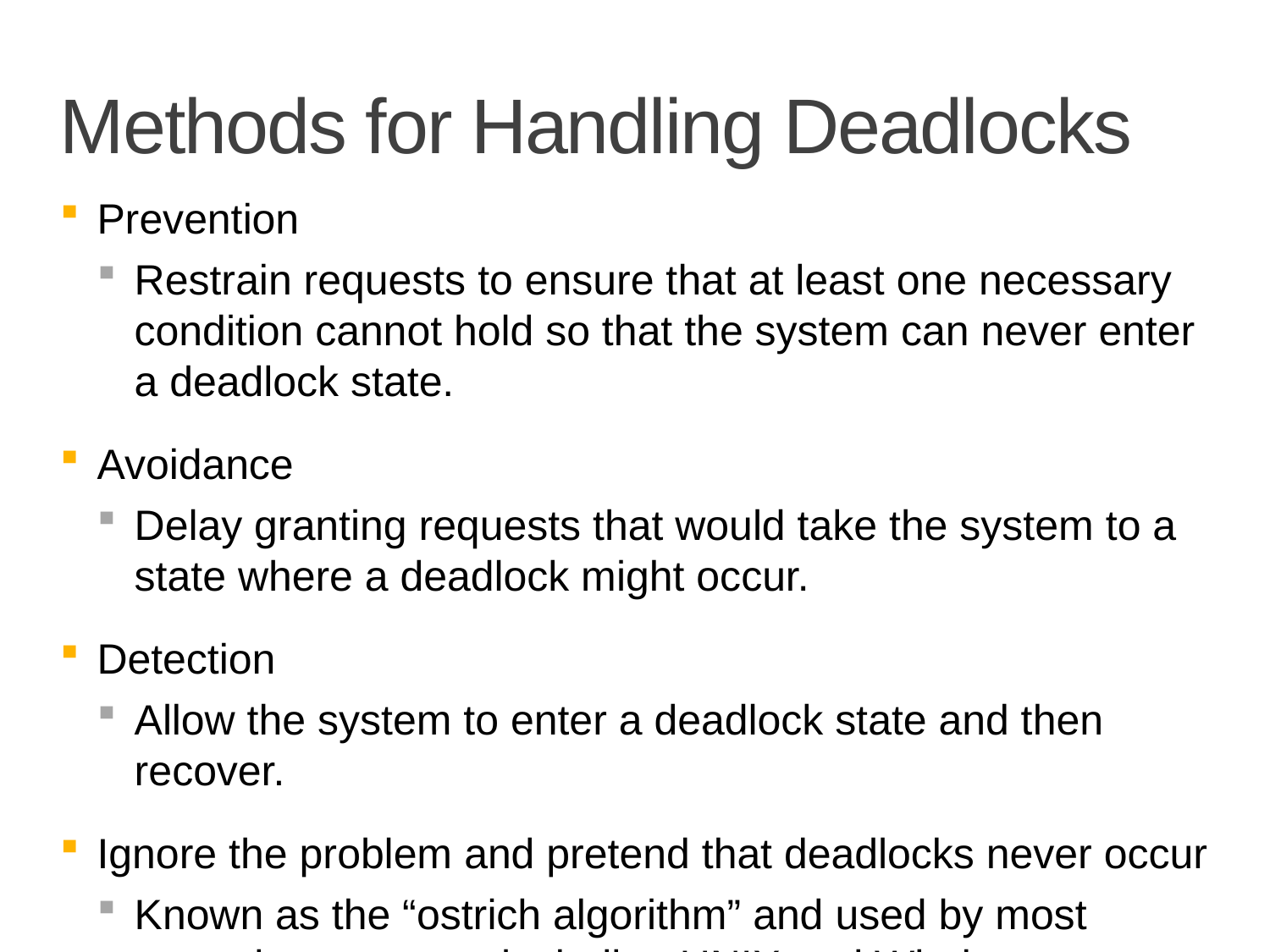

# Methods for Handling Deadlocks
Prevention
Restrain requests to ensure that at least one necessary condition cannot hold so that the system can never enter a deadlock state.
Avoidance
Delay granting requests that would take the system to a state where a deadlock might occur.
Detection
Allow the system to enter a deadlock state and then recover.
Ignore the problem and pretend that deadlocks never occur
Known as the “ostrich algorithm” and used by most operating systems, including UNIX and Windows.